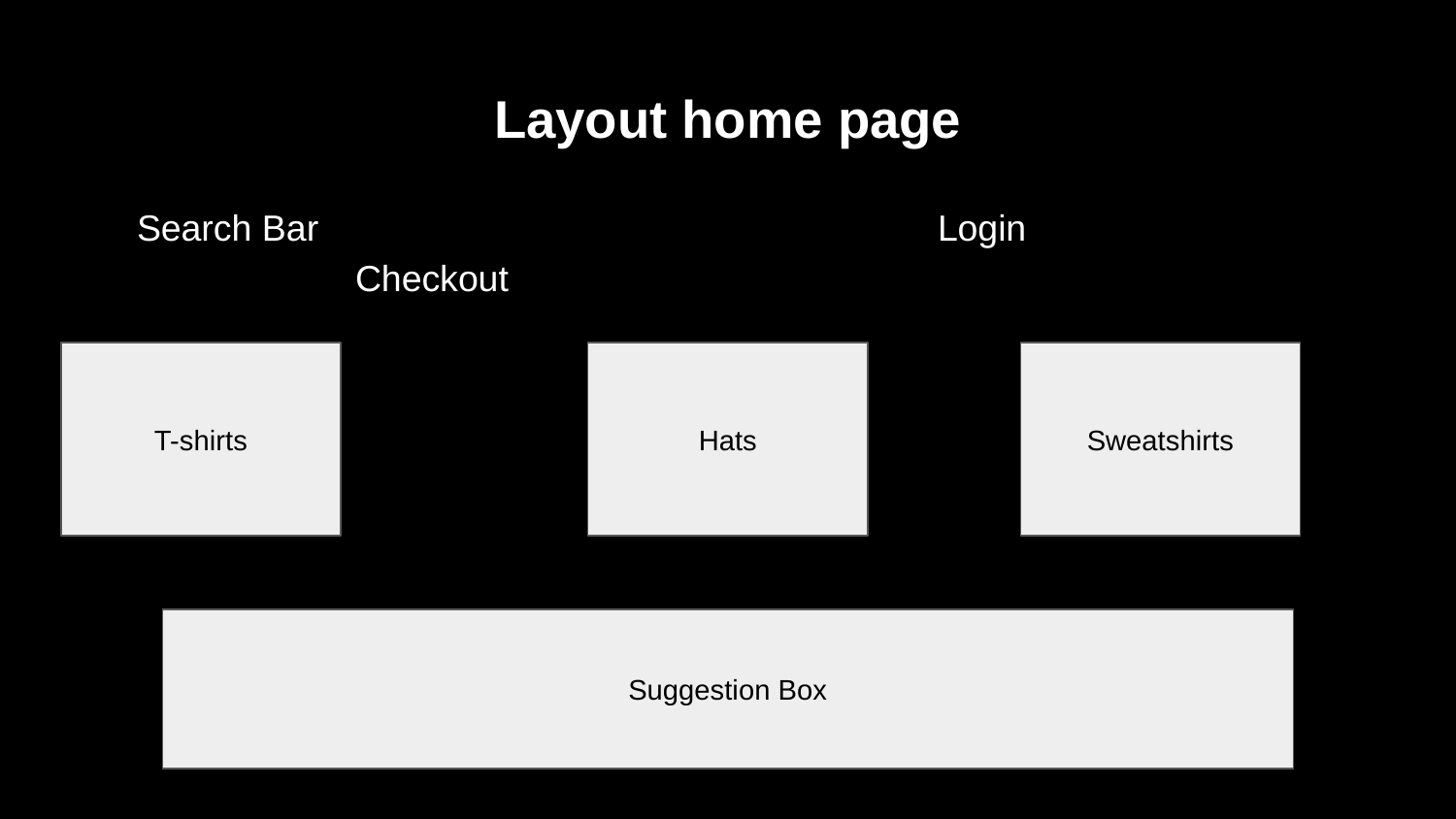

# Layout home page
Search Bar					Login					Checkout

T-shirts
Hats
Sweatshirts
Suggestion Box